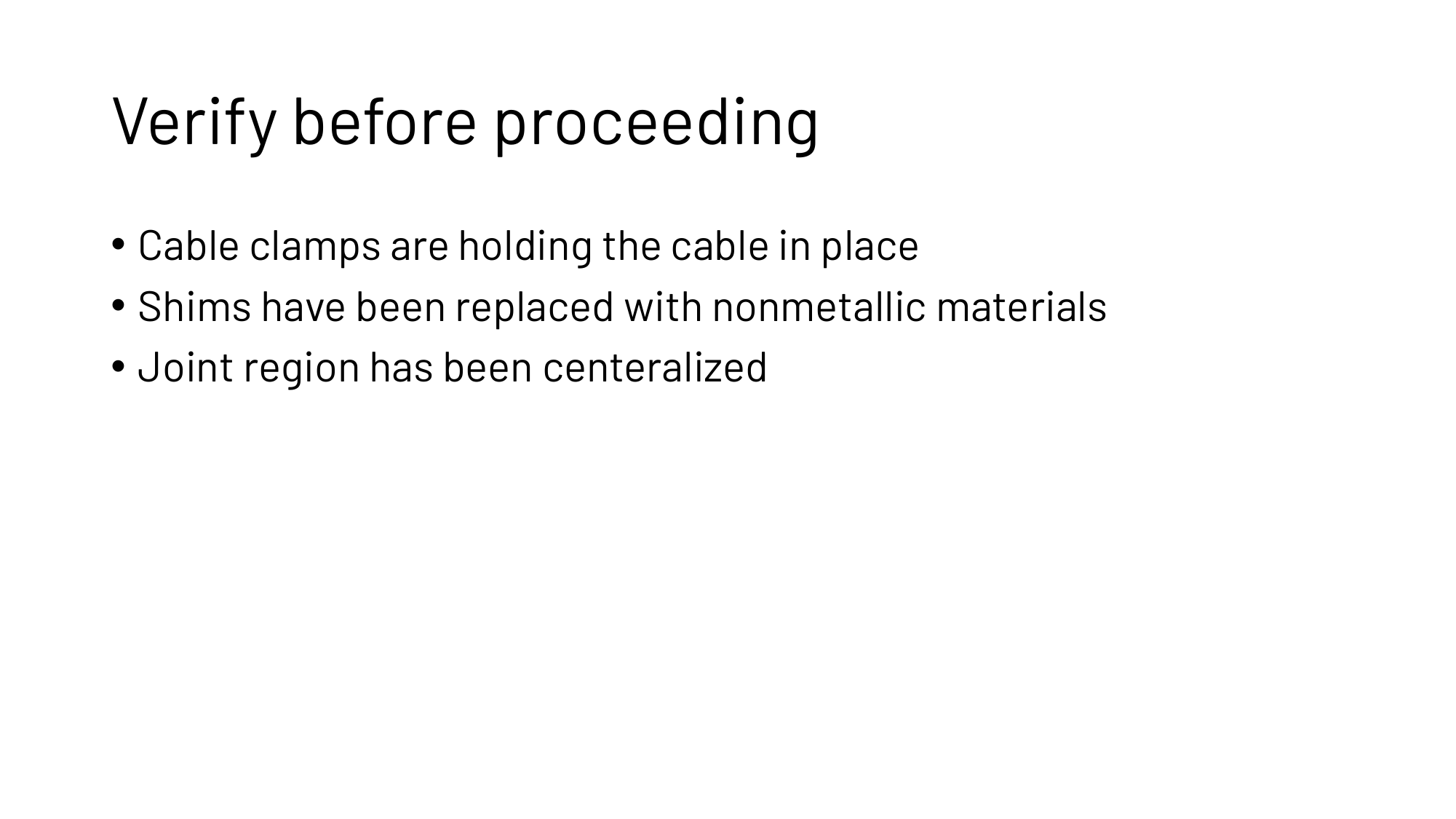

# Verify before proceeding
Cable clamps are holding the cable in place
Shims have been replaced with nonmetallic materials
Joint region has been centeralized